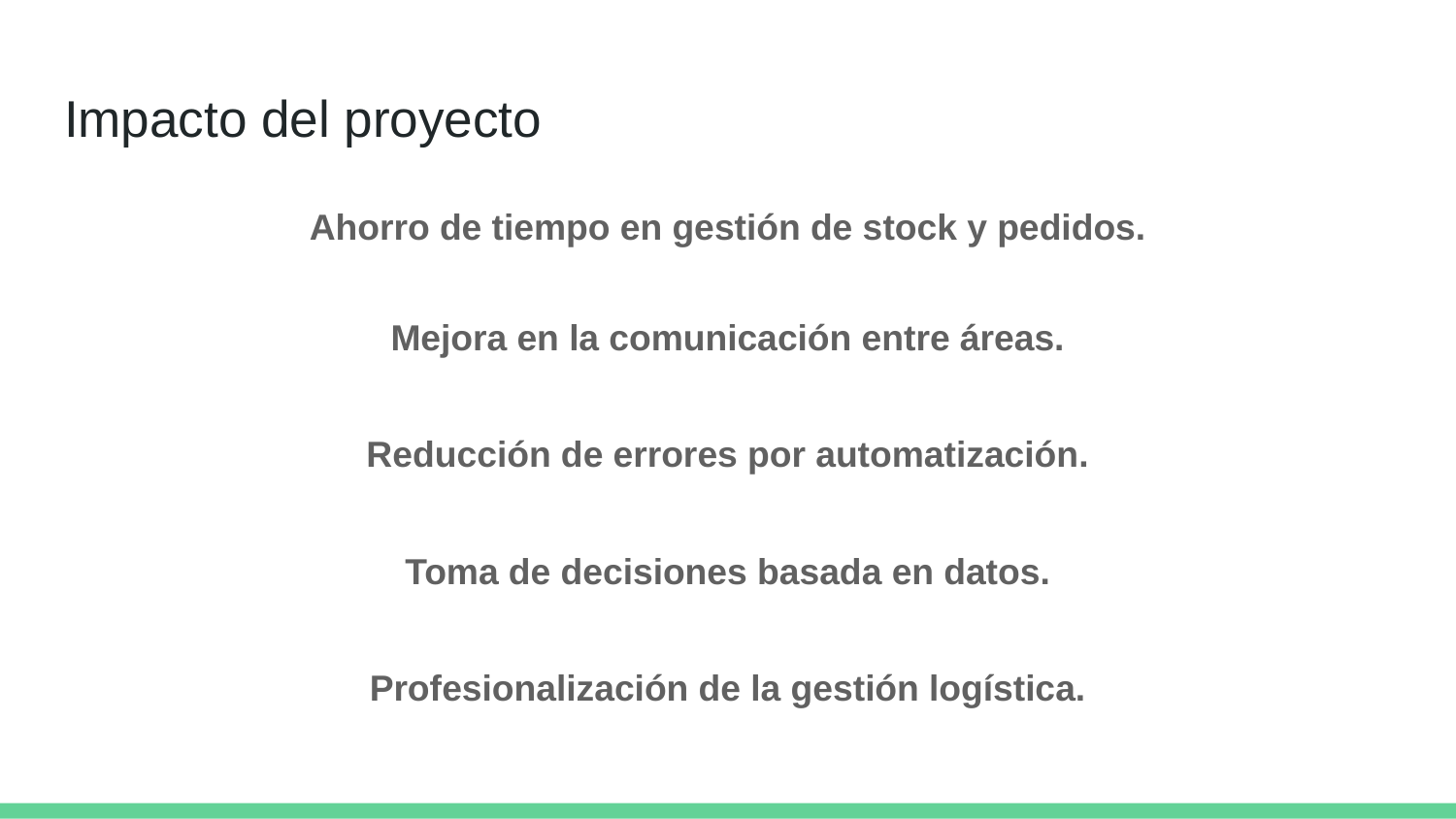

# Impacto del proyecto
Ahorro de tiempo en gestión de stock y pedidos.
Mejora en la comunicación entre áreas.
Reducción de errores por automatización.
Toma de decisiones basada en datos.
Profesionalización de la gestión logística.